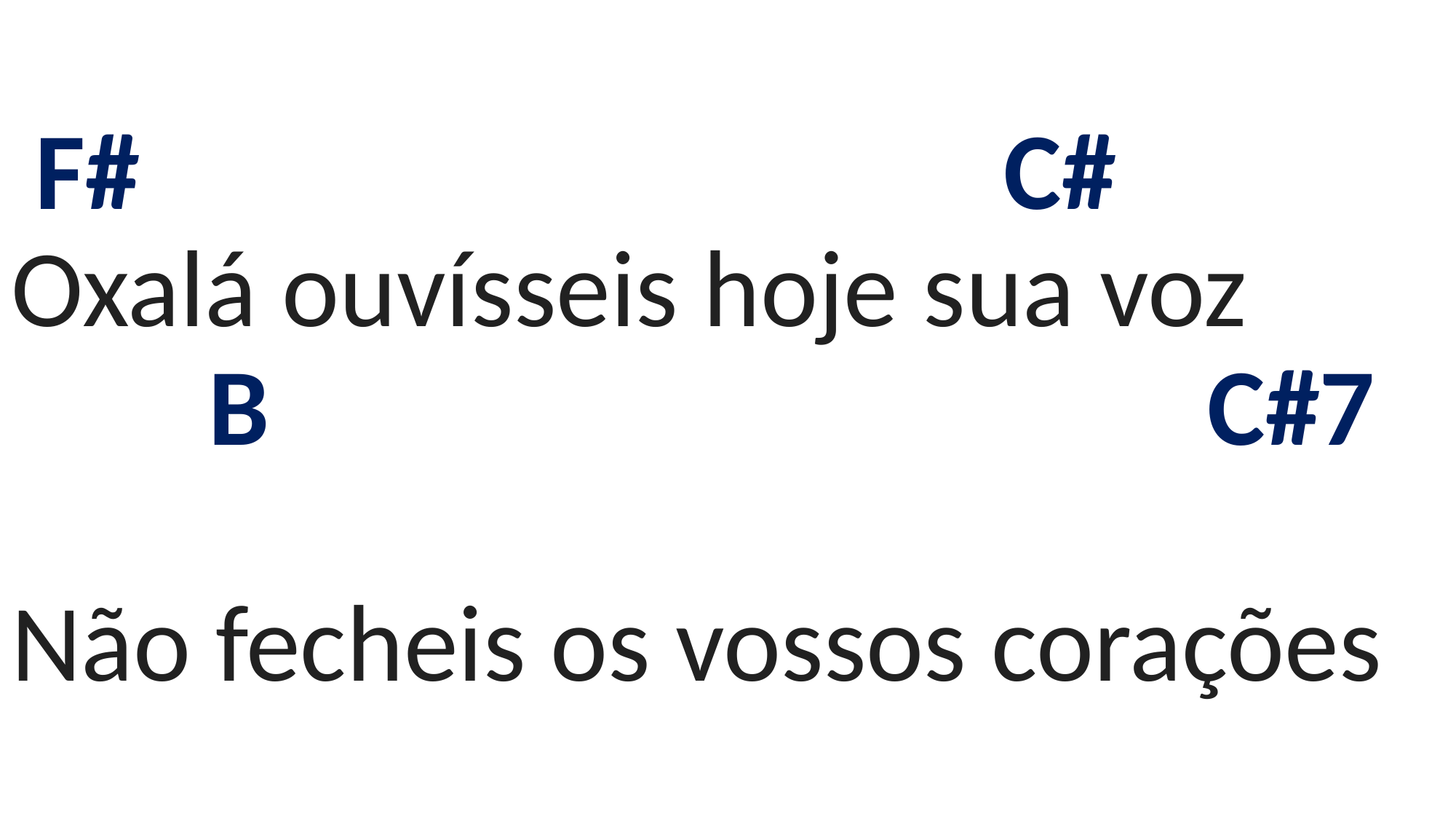

# F#                                   C# Oxalá ouvísseis hoje sua voz B                                      C#7 Não fecheis os vossos corações